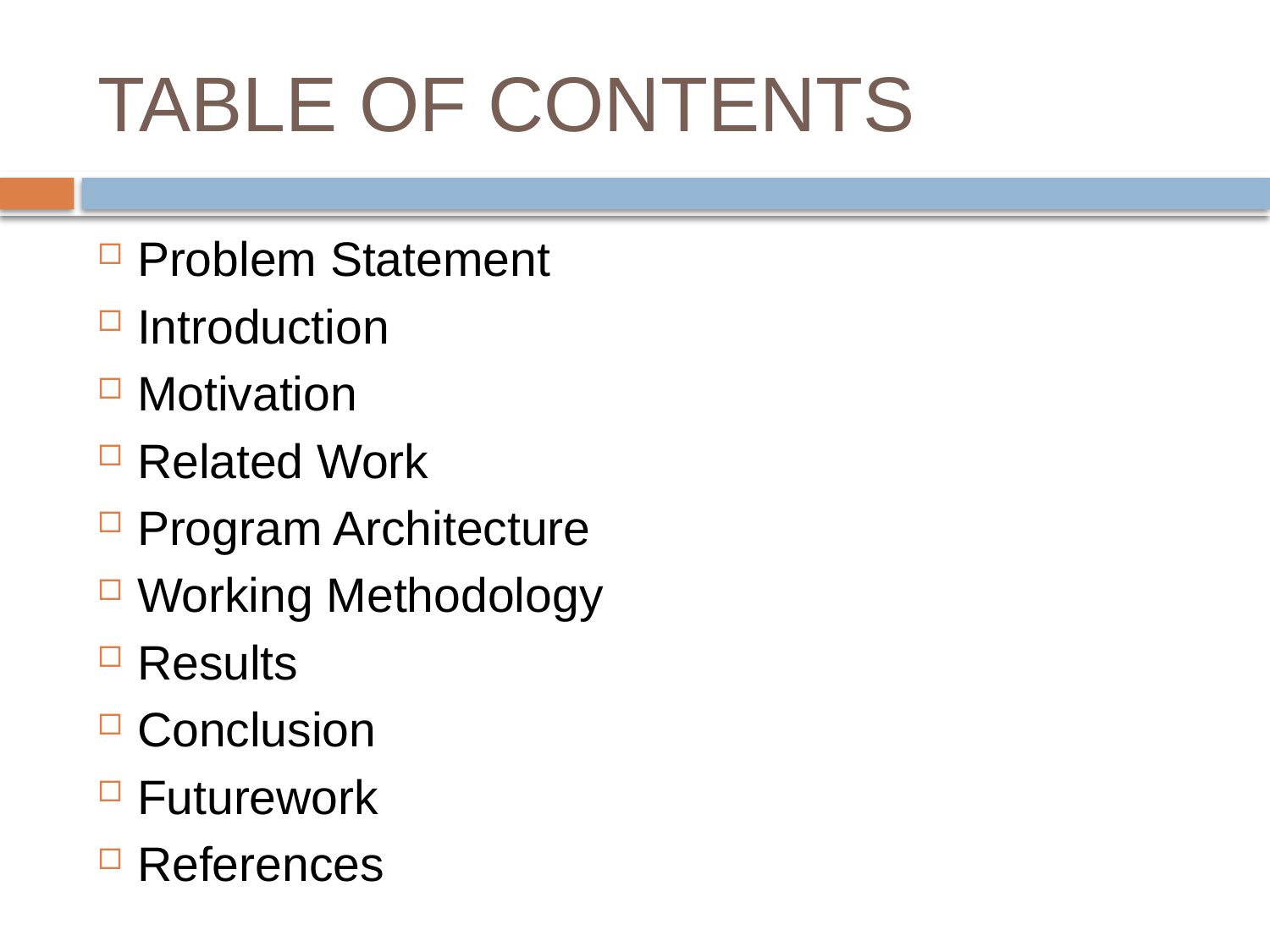

# TABLE OF CONTENTS
Problem Statement
Introduction
Motivation
Related Work
Program Architecture
Working Methodology
Results
Conclusion
Futurework
References